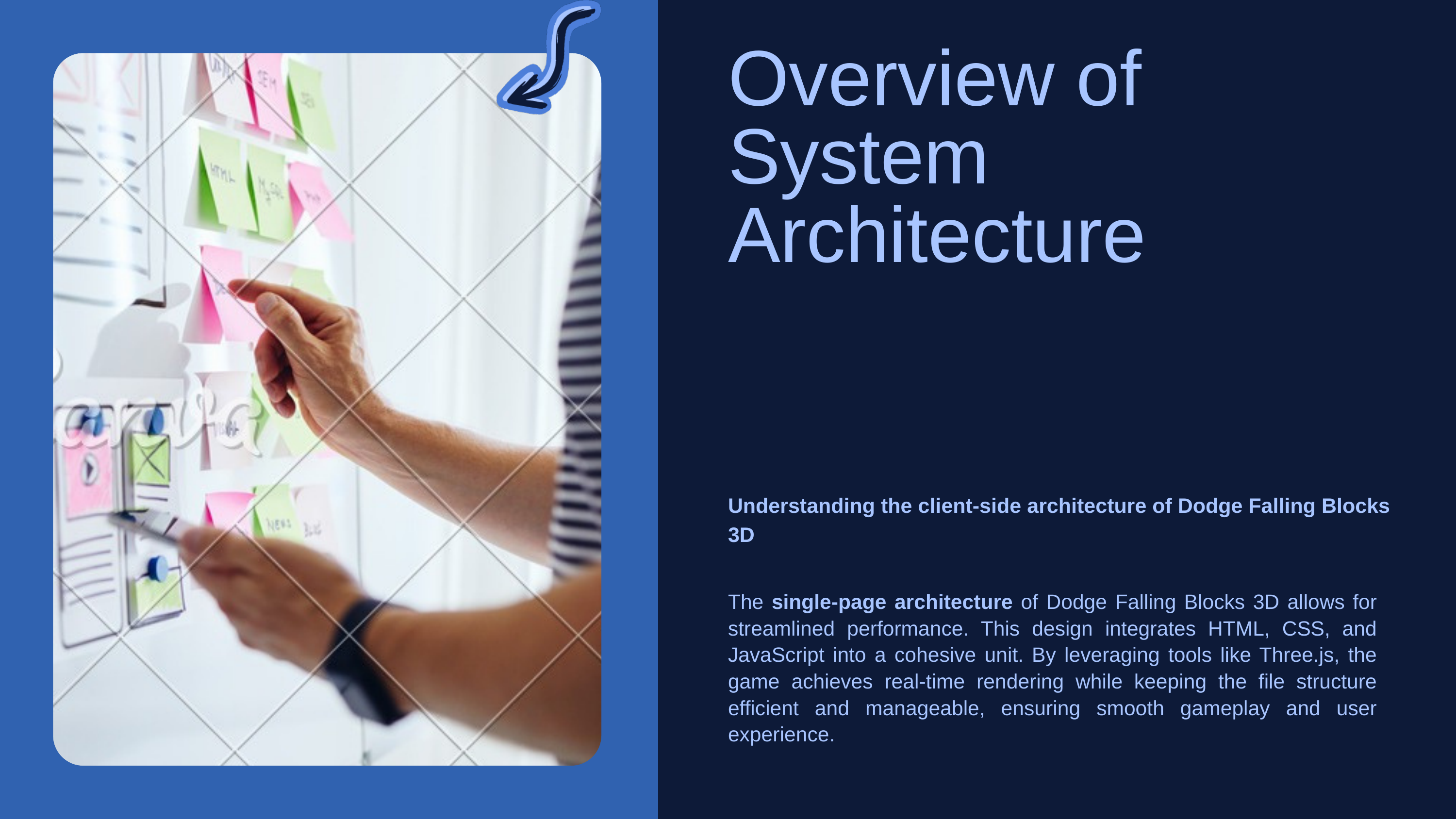

Overview of System Architecture

Understanding the client-side architecture of Dodge Falling Blocks 3D

The single-page architecture of Dodge Falling Blocks 3D allows for streamlined performance. This design integrates HTML, CSS, and JavaScript into a cohesive unit. By leveraging tools like Three.js, the game achieves real-time rendering while keeping the file structure efficient and manageable, ensuring smooth gameplay and user experience.